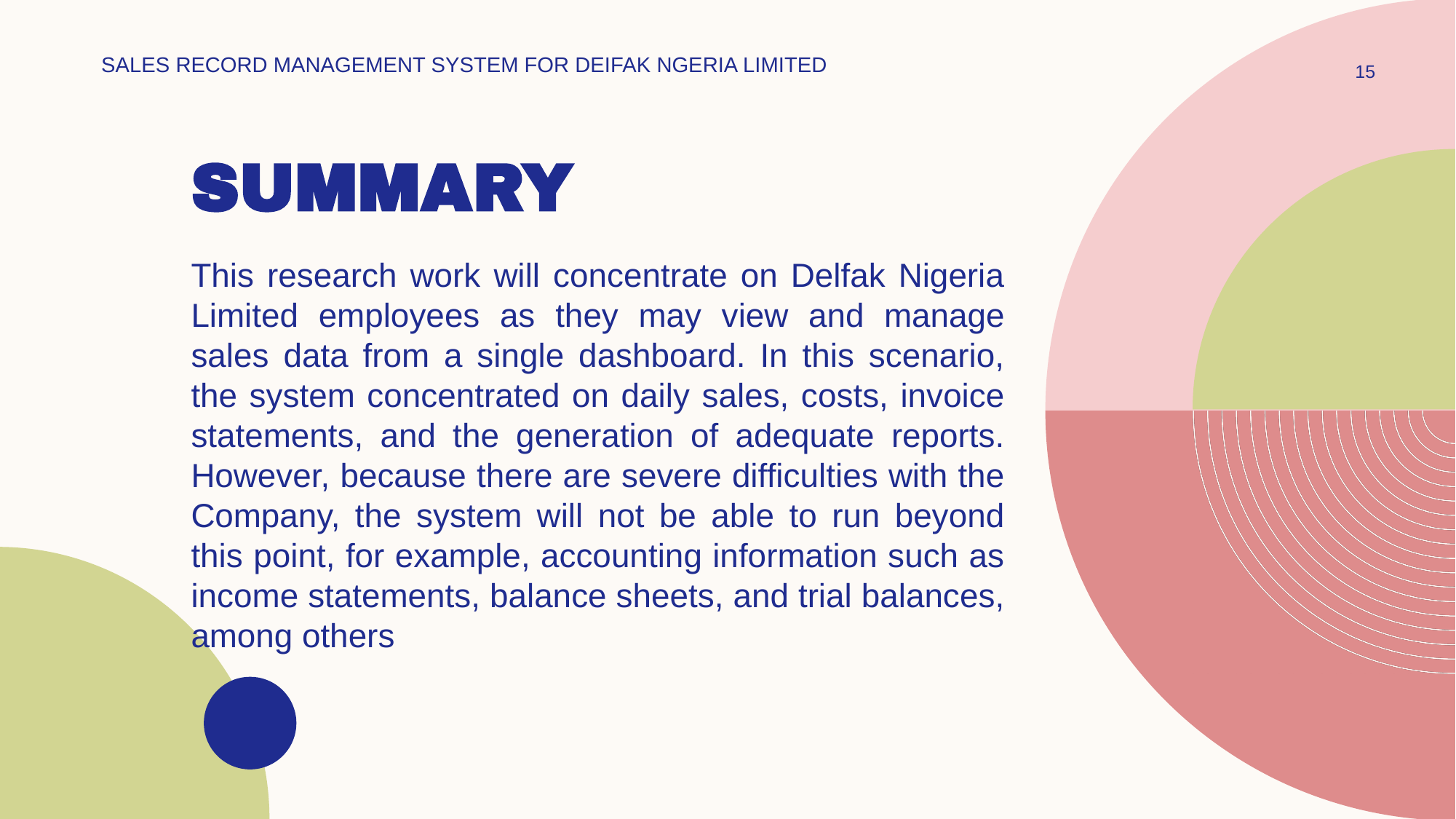

SALES RECORD MANAGEMENT SYSTEM FOR DEIFAK NGERIA LIMITED
15
# SUMMARY
This research work will concentrate on Delfak Nigeria Limited employees as they may view and manage sales data from a single dashboard. In this scenario, the system concentrated on daily sales, costs, invoice statements, and the generation of adequate reports. However, because there are severe difficulties with the Company, the system will not be able to run beyond this point, for example, accounting information such as income statements, balance sheets, and trial balances, among others